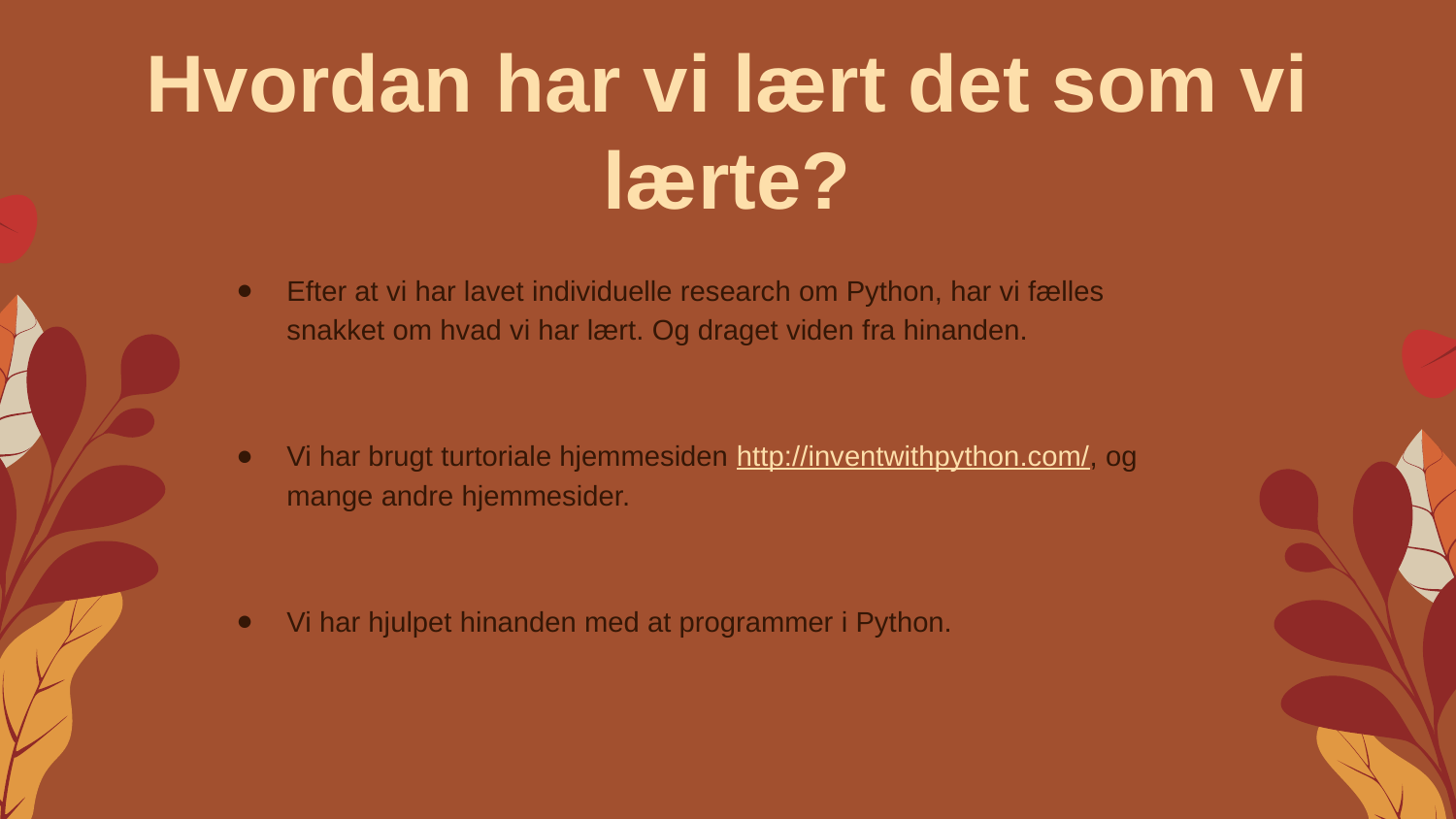

# Hvordan har vi lært det som vi lærte?
Efter at vi har lavet individuelle research om Python, har vi fælles snakket om hvad vi har lært. Og draget viden fra hinanden.

Vi har brugt turtoriale hjemmesiden http://inventwithpython.com/, og mange andre hjemmesider.

Vi har hjulpet hinanden med at programmer i Python.